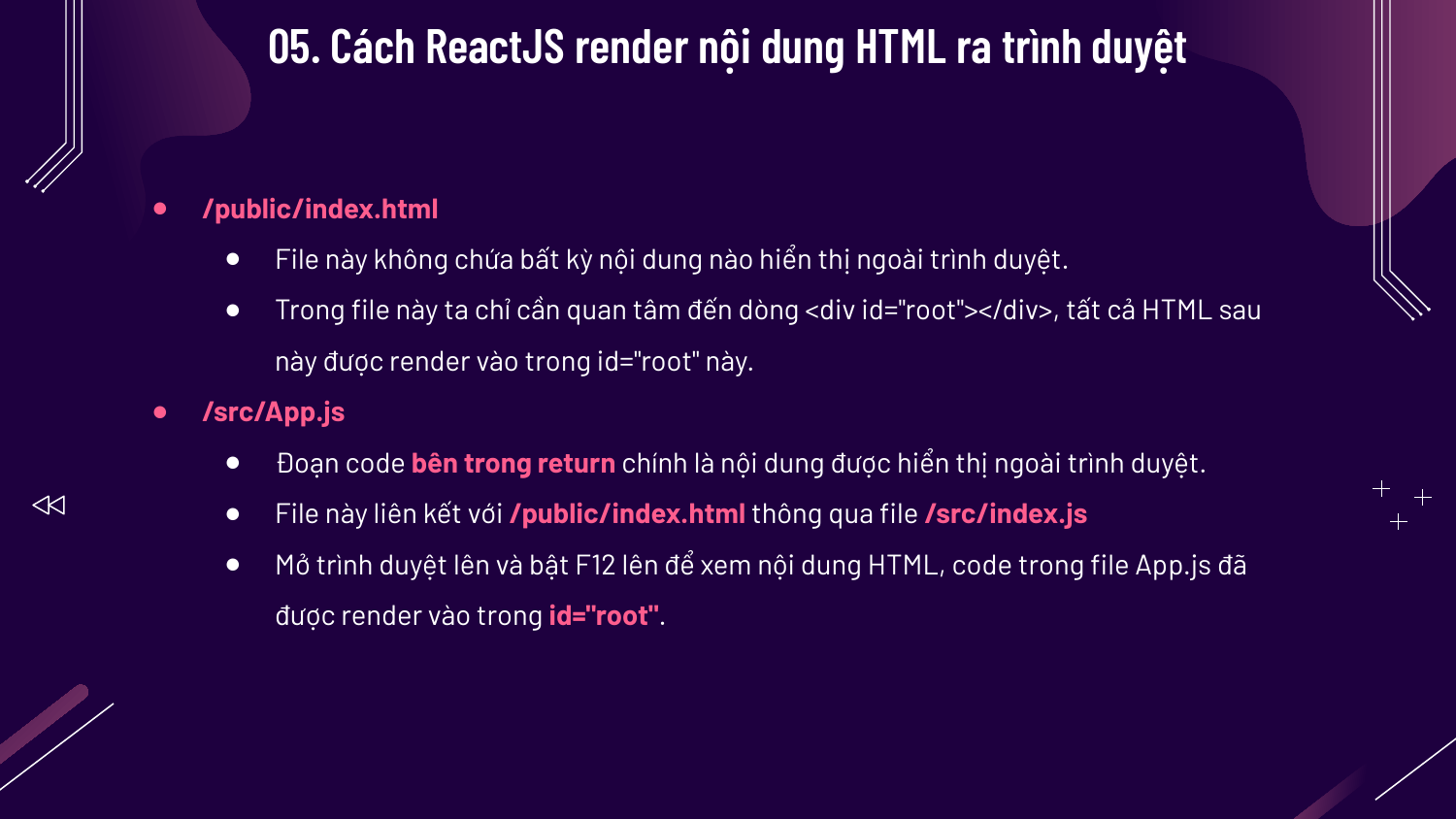

# 05. Cách ReactJS render nội dung HTML ra trình duyệt
/public/index.html
File này không chứa bất kỳ nội dung nào hiển thị ngoài trình duyệt.
Trong file này ta chỉ cần quan tâm đến dòng <div id="root"></div>, tất cả HTML sau này được render vào trong id="root" này.
/src/App.js
Đoạn code bên trong return chính là nội dung được hiển thị ngoài trình duyệt.
File này liên kết với /public/index.html thông qua file /src/index.js
Mở trình duyệt lên và bật F12 lên để xem nội dung HTML, code trong file App.js đã được render vào trong id="root".